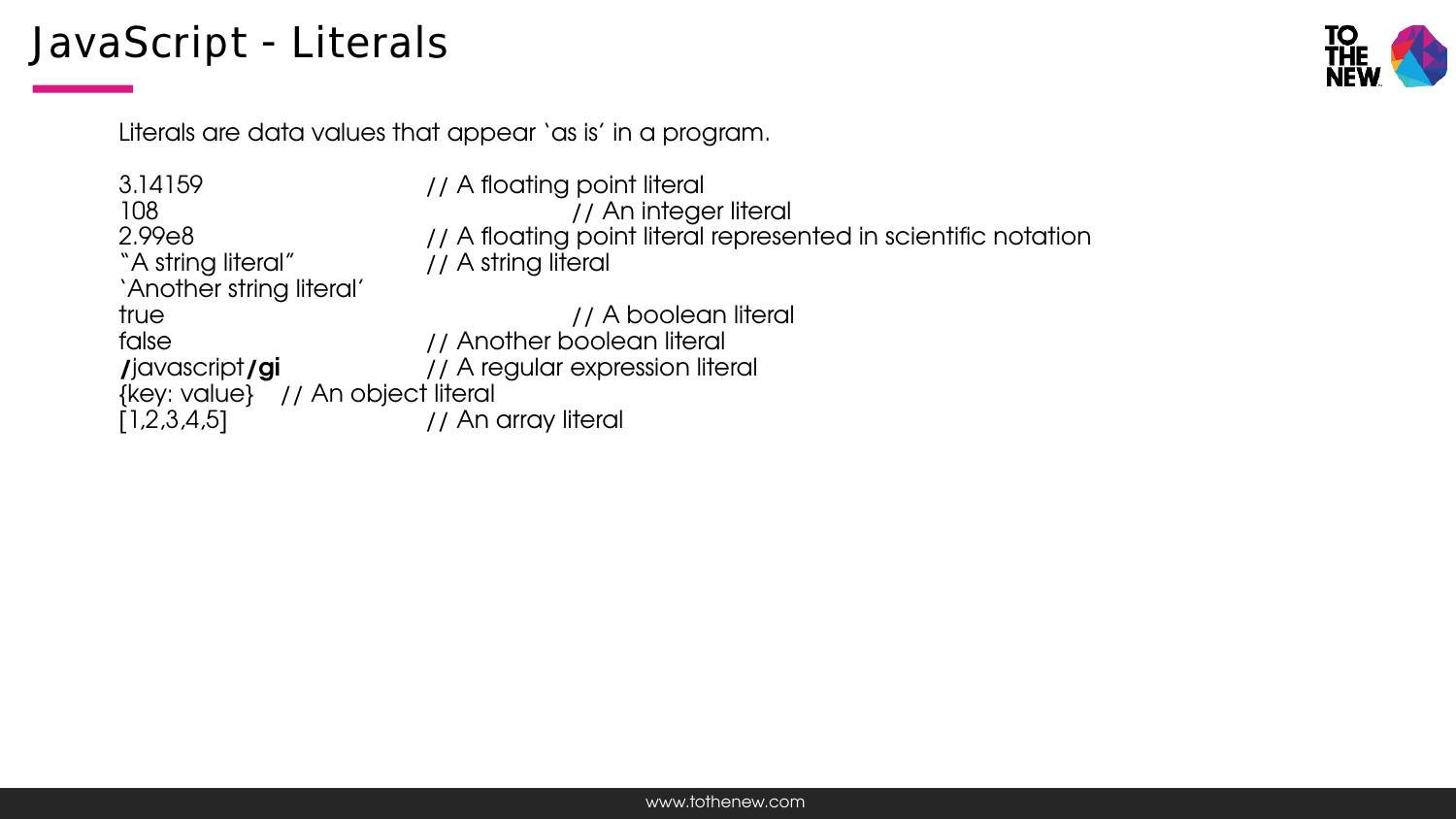

# JavaScript - Literals
Literals are data values that appear ‘as is’ in a program.

3.14159 		// A floating point literal
108			// An integer literal
2.99e8		// A floating point literal represented in scientific notation
“A string literal” 	// A string literal
‘Another string literal’
true 			// A boolean literal
false 		// Another boolean literal
/javascript/gi	// A regular expression literal
{key: value}	// An object literal
[1,2,3,4,5]		// An array literal